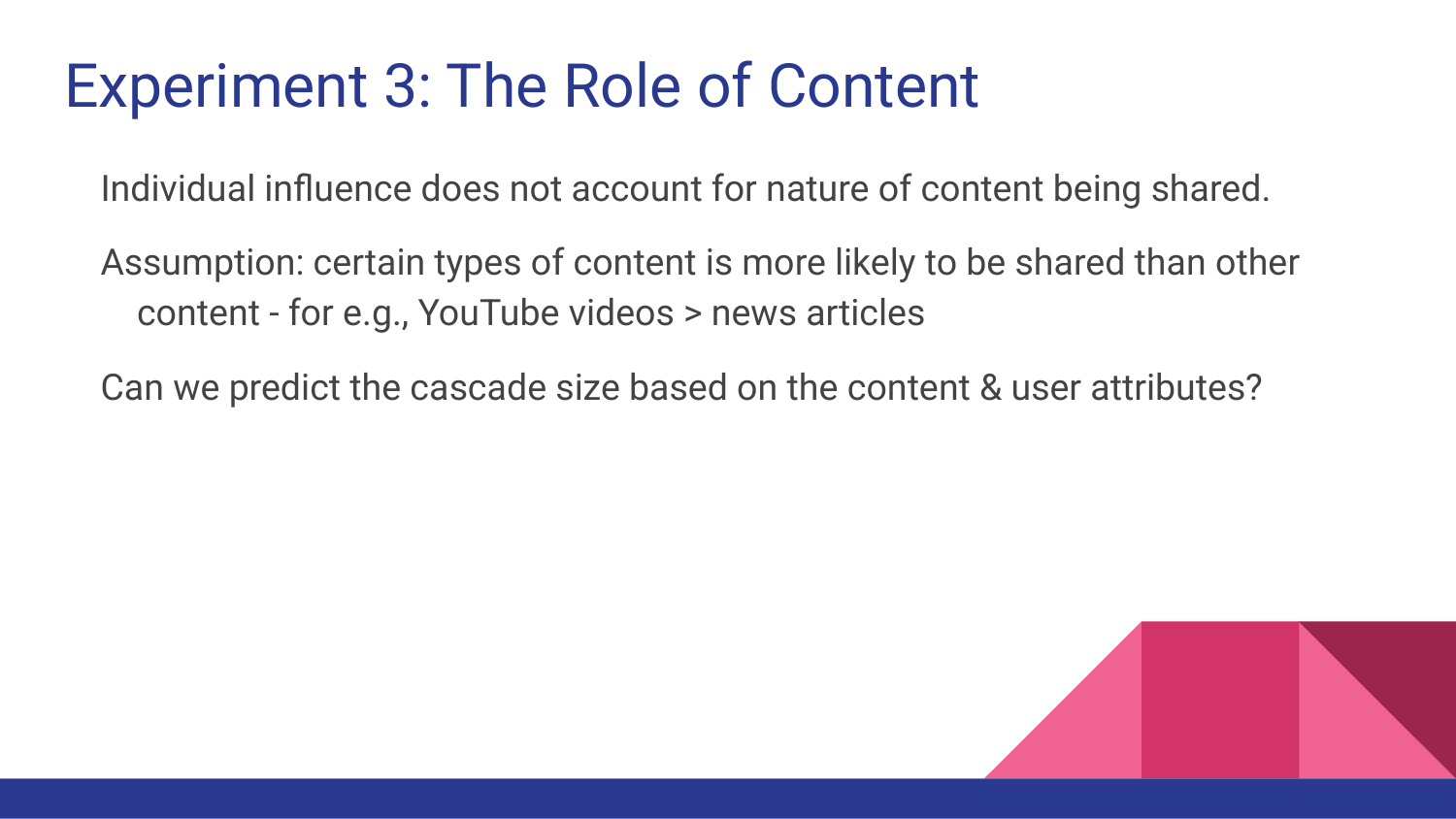

# Experiment 3: The Role of Content
Individual influence does not account for nature of content being shared.
Assumption: certain types of content is more likely to be shared than other content - for e.g., YouTube videos > news articles
Can we predict the cascade size based on the content & user attributes?